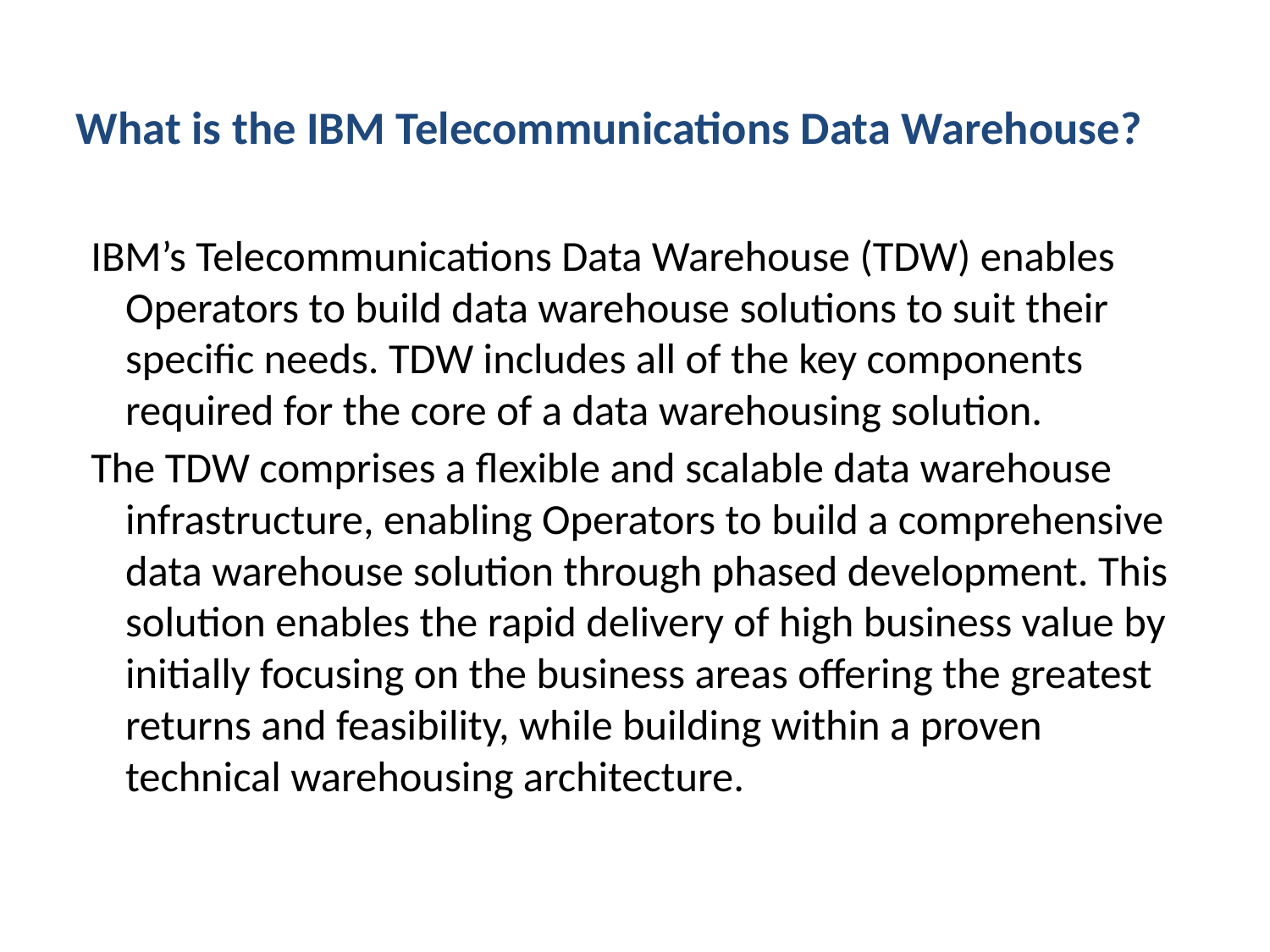

What is the IBM Telecommunications Data Warehouse?
IBM’s Telecommunications Data Warehouse (TDW) enables Operators to build data warehouse solutions to suit their specific needs. TDW includes all of the key components required for the core of a data warehousing solution.
The TDW comprises a flexible and scalable data warehouse infrastructure, enabling Operators to build a comprehensive data warehouse solution through phased development. This solution enables the rapid delivery of high business value by initially focusing on the business areas offering the greatest returns and feasibility, while building within a proven technical warehousing architecture.